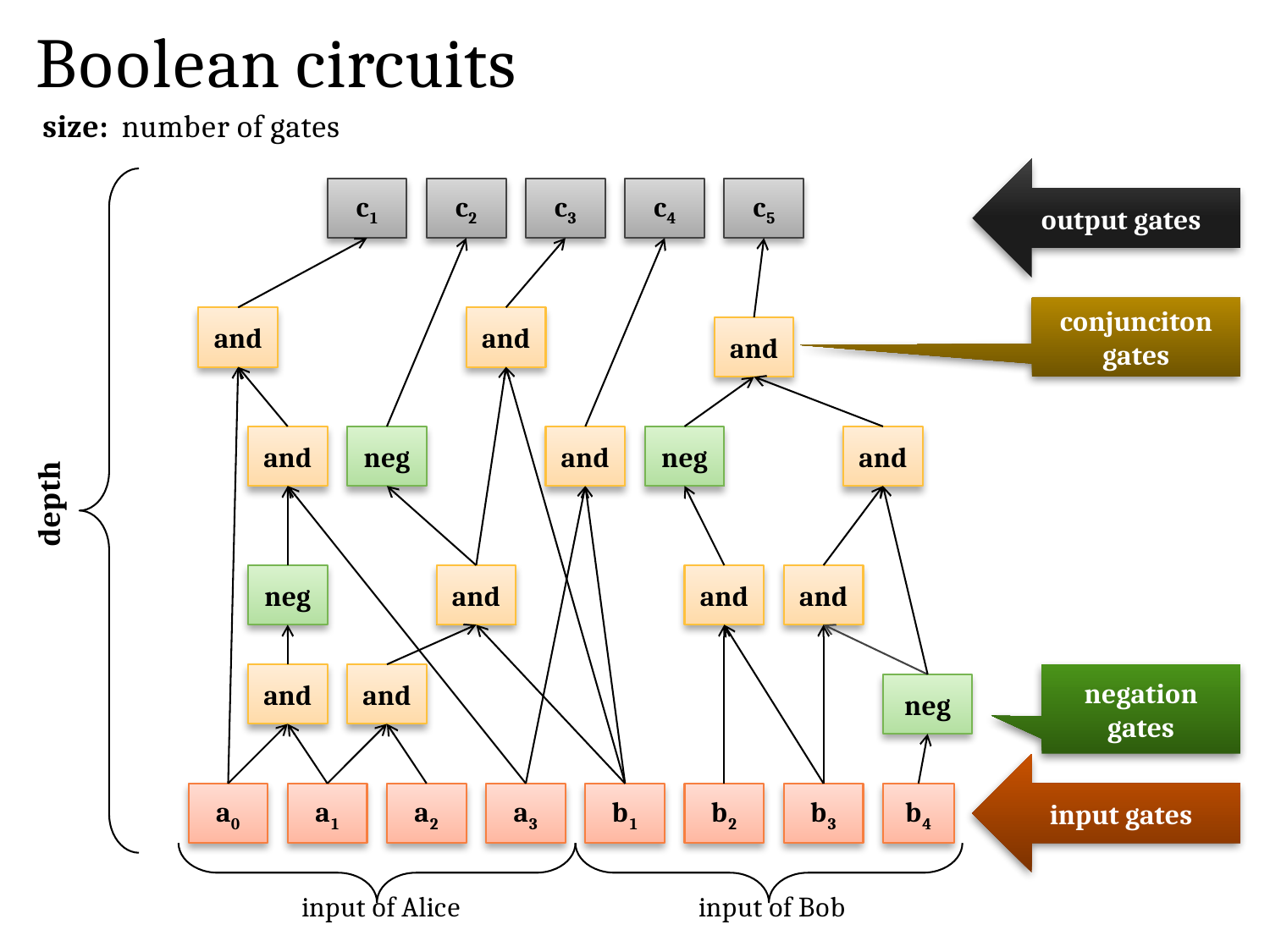

# Boolean circuits
size:  number of gates
output gates

c1
c2
c3
c4
c5
conjunciton
gates
and
and
and
and
neg
and
neg
and
depth
neg
and
and
and
and
and
negation gates
neg

input gates
a0
a1
a2
a3
b1
b2
b3
b4

input of Alice
input of Bob